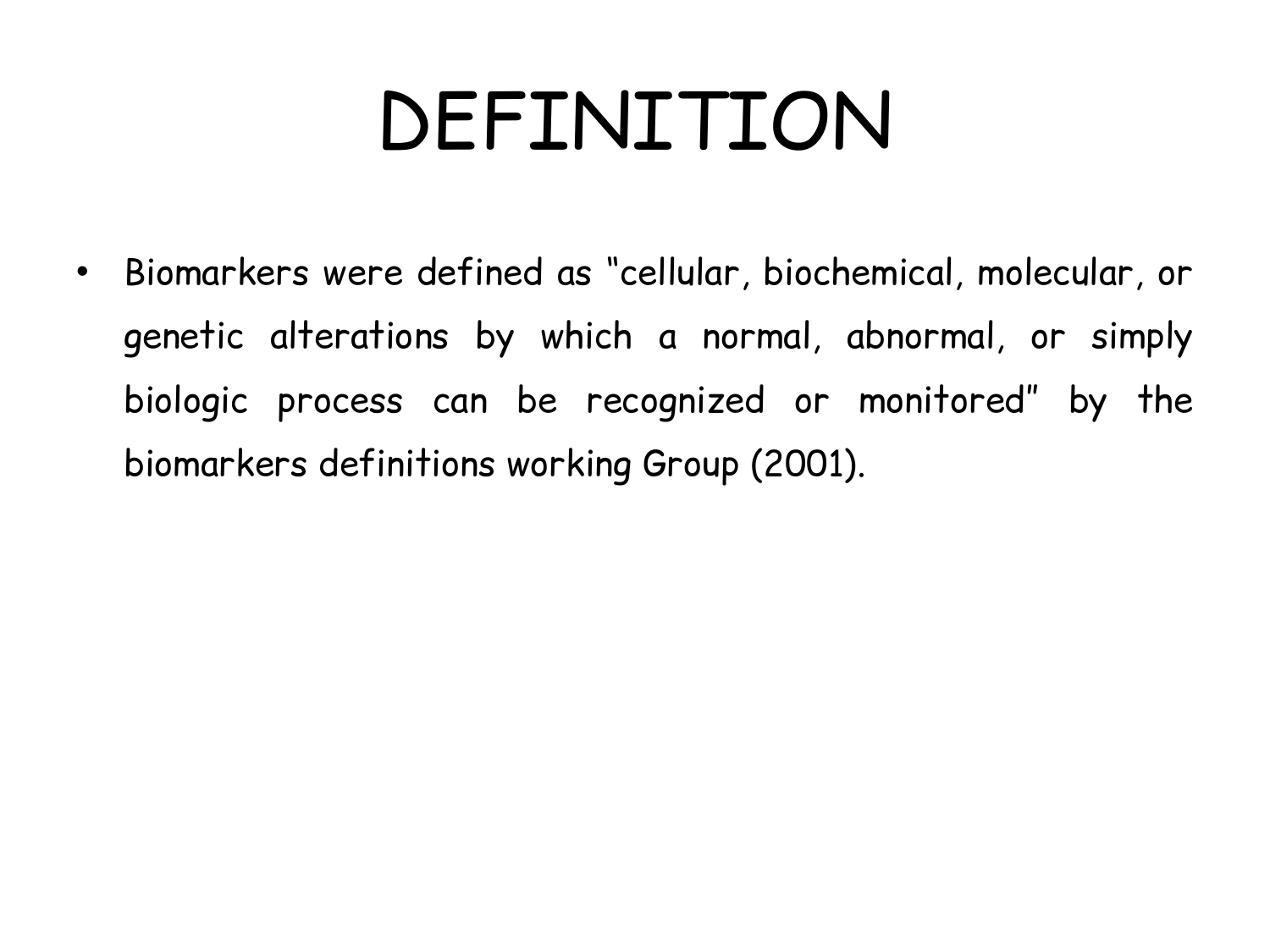

# DEFINITION
Biomarkers were defined as “cellular, biochemical, molecular, or genetic alterations by which a normal, abnormal, or simply biologic process can be recognized or monitored” by the biomarkers definitions working Group (2001).